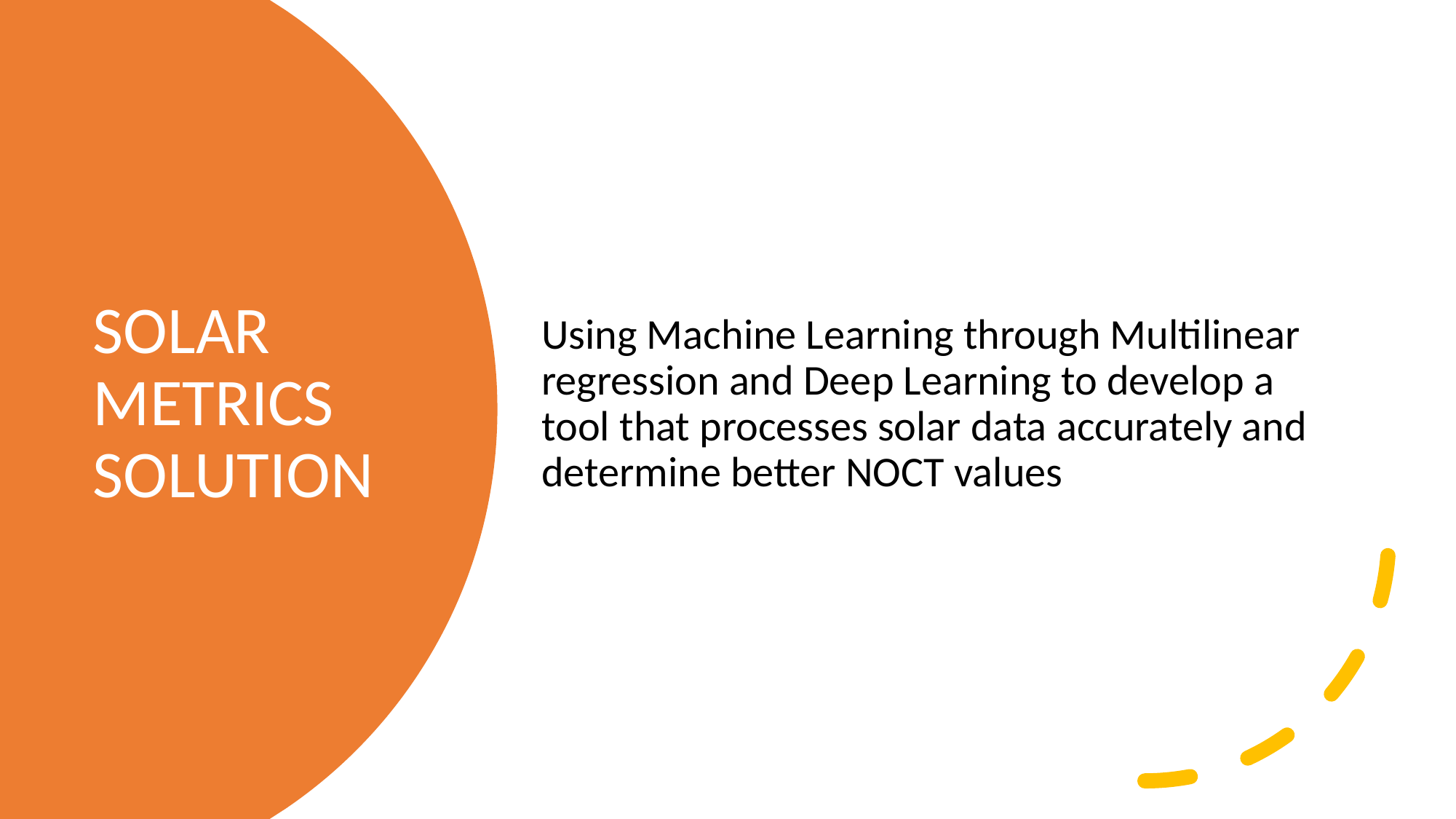

Using Machine Learning through Multilinear regression and Deep Learning to develop a tool that processes solar data accurately and determine better NOCT values
# SOLAR METRICS SOLUTION